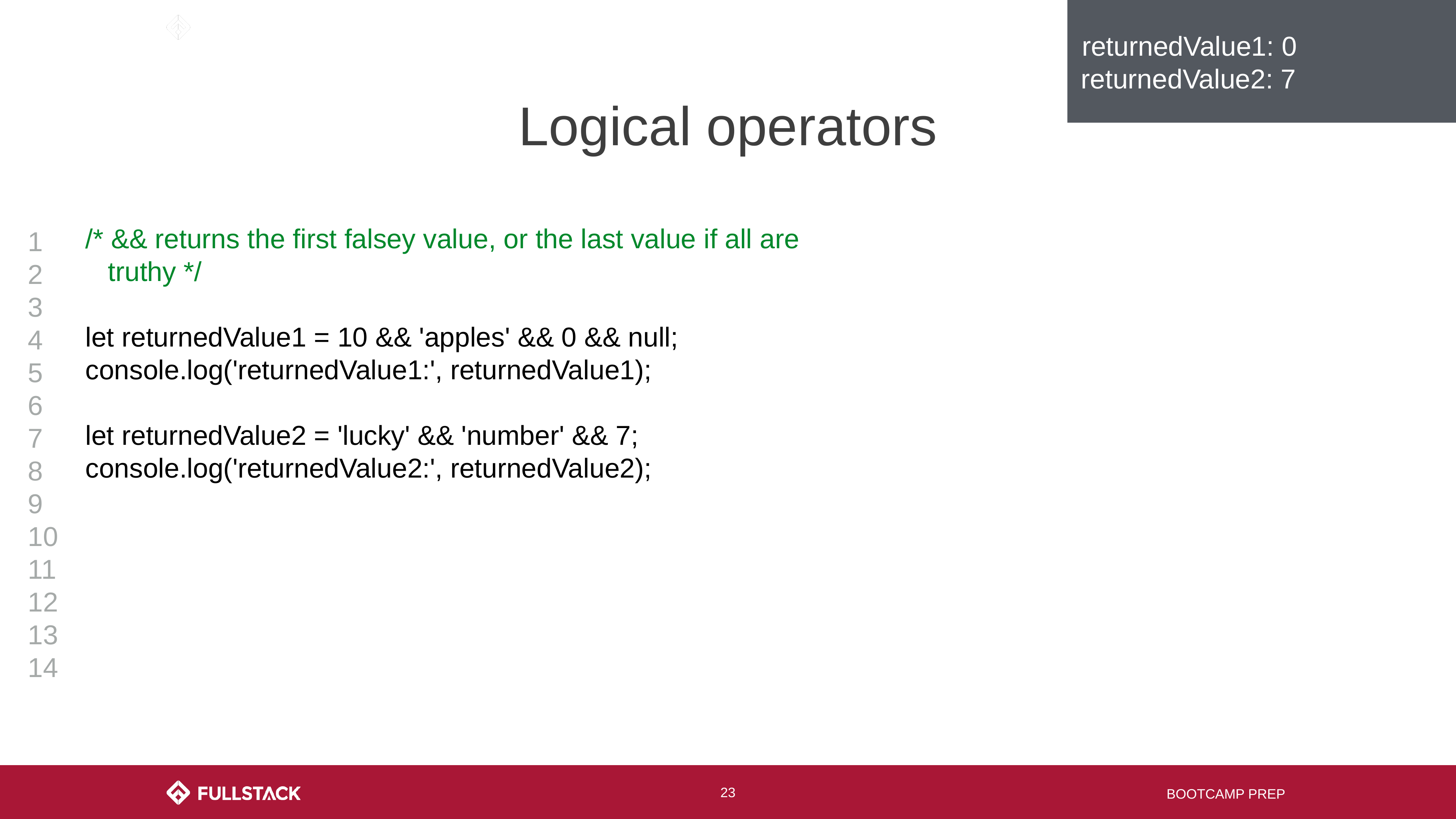

returnedValue1: 0
returnedValue2: 7
# Logical operators
/* && returns the first falsey value, or the last value if all are
   truthy */

let returnedValue1 = 10 && 'apples' && 0 && null;
console.log('returnedValue1:', returnedValue1);

let returnedValue2 = 'lucky' && 'number' && 7;
console.log('returnedValue2:', returnedValue2);
1
2
3
4
5
6
7
8
9
10
11
12
13
14

23
BOOTCAMP PREP